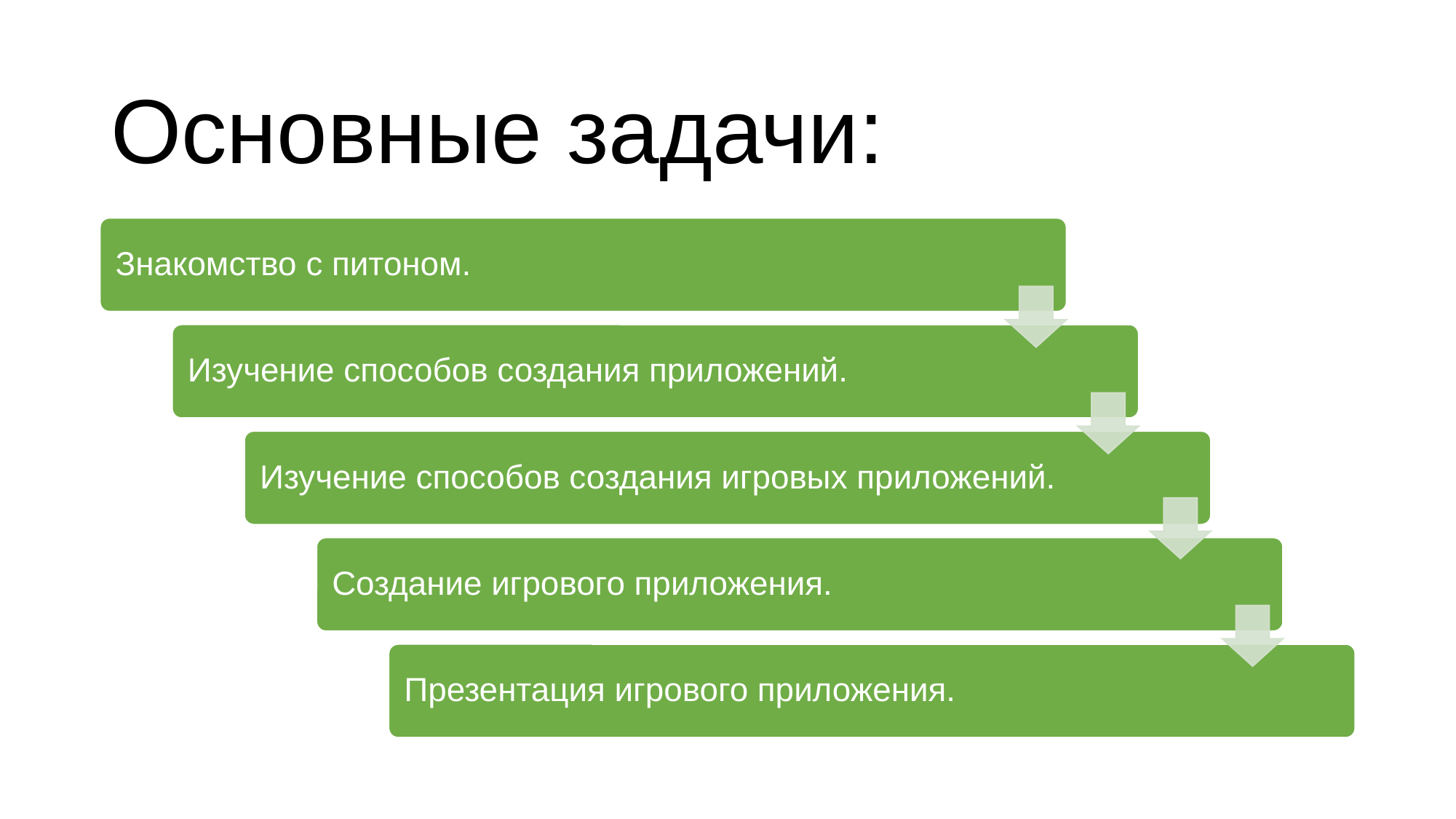

# Основные задачи:
Знакомство с питоном.
Изучение способов создания приложений.
Изучение способов создания игровых приложений.
Создание игрового приложения.
Презентация игрового приложения.